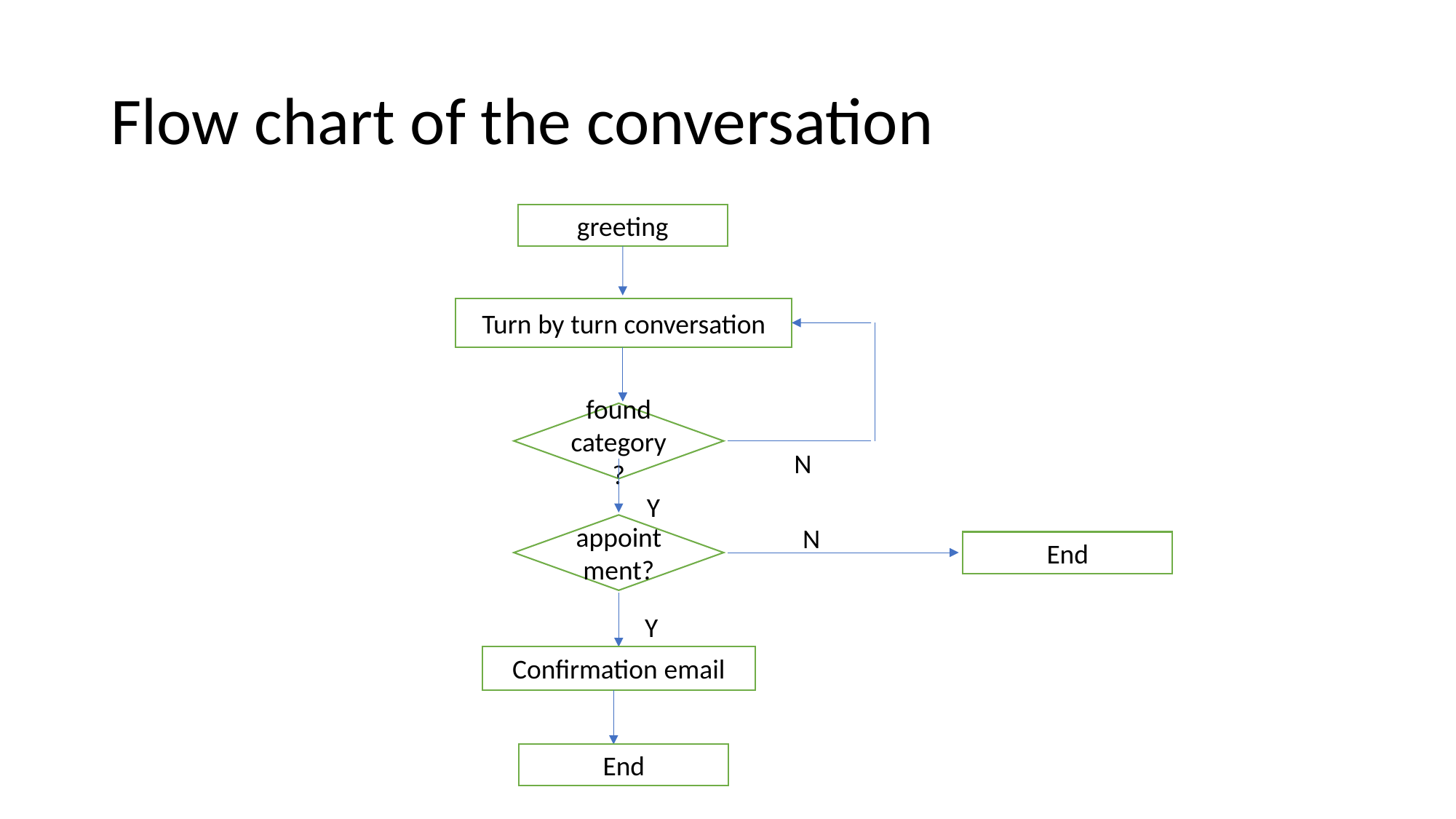

# Flow chart of the conversation
greeting
Turn by turn conversation
found category?
N
Y
appointment?
N
End
Y
Confirmation email
End